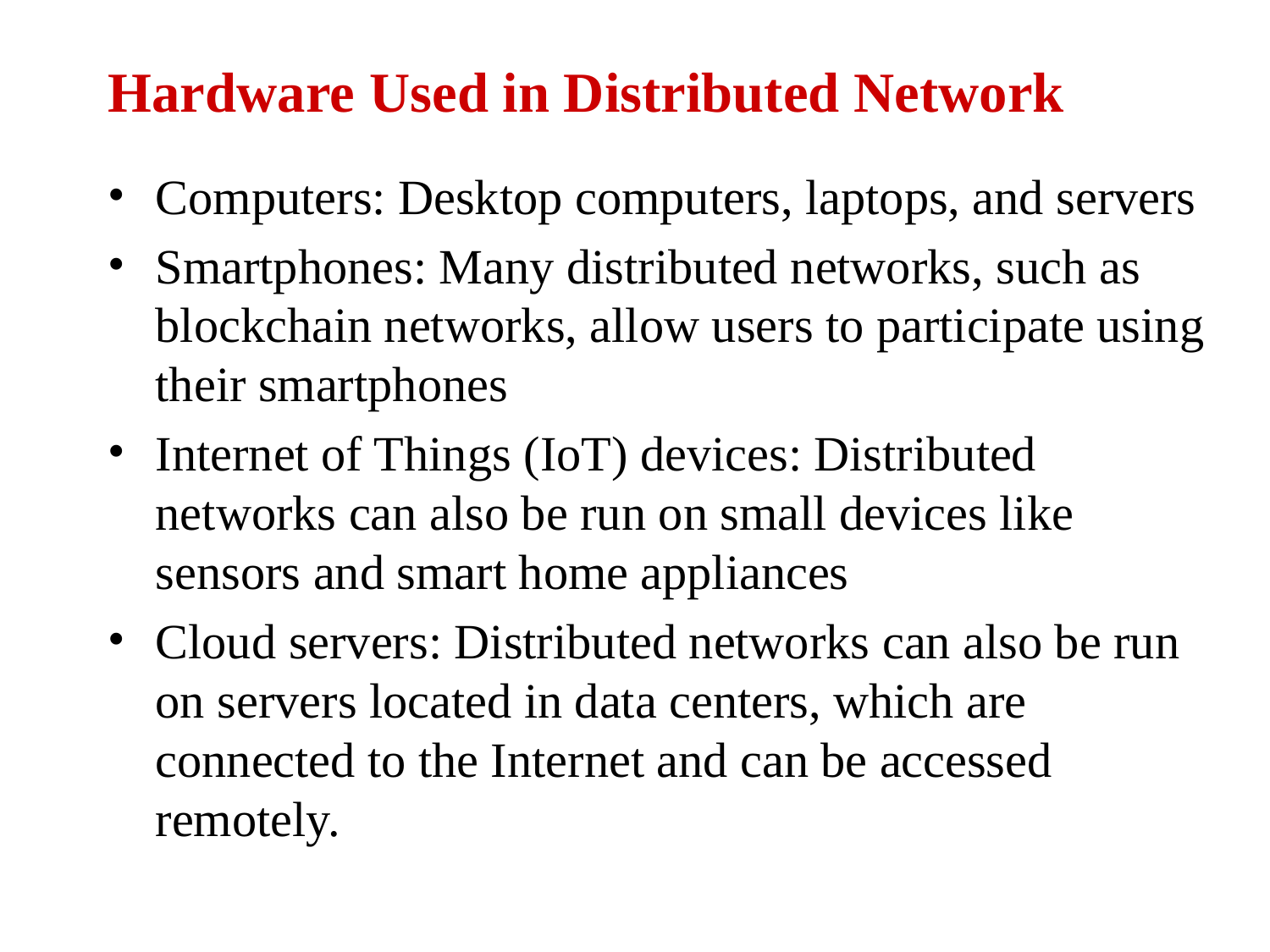

Hardware Used in Distributed Network
Computers: Desktop computers, laptops, and servers
Smartphones: Many distributed networks, such as blockchain networks, allow users to participate using their smartphones
Internet of Things (IoT) devices: Distributed networks can also be run on small devices like sensors and smart home appliances
Cloud servers: Distributed networks can also be run on servers located in data centers, which are connected to the Internet and can be accessed remotely.